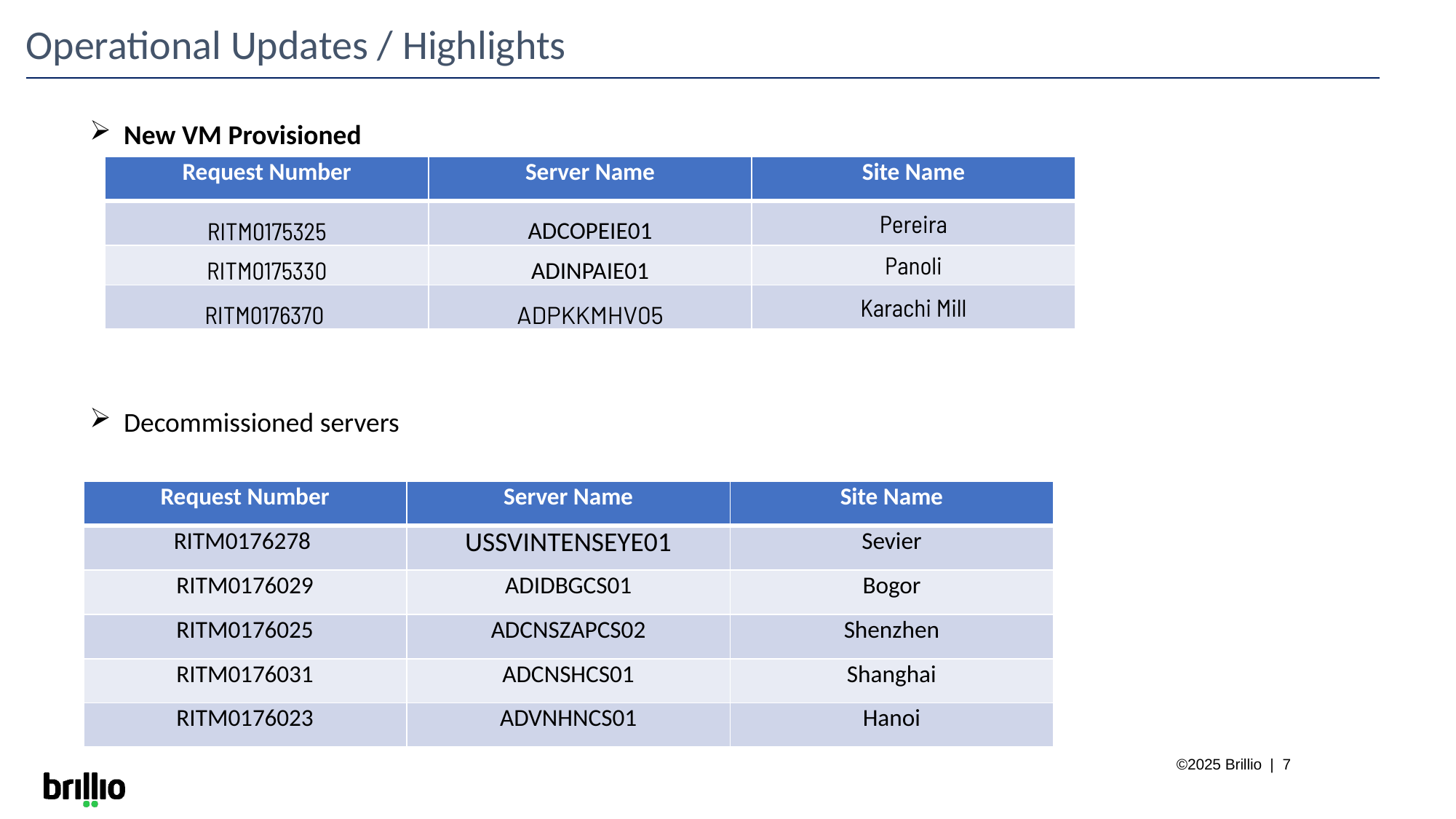

Operational Updates / Highlights
New VM Provisioned
| Request Number | Server Name | Site Name |
| --- | --- | --- |
| RITM0175325 | ADCOPEIE01 | Pereira |
| RITM0175330 | ADINPAIE01 | Panoli |
| RITM0176370 | ADPKKMHV05 | Karachi Mill |

Decommissioned servers
| Request Number | Server Name | Site Name |
| --- | --- | --- |
| RITM0176278 | USSVINTENSEYE01 | Sevier |
| RITM0176029 | ADIDBGCS01 | Bogor |
| RITM0176025 | ADCNSZAPCS02 | Shenzhen |
| RITM0176031 | ADCNSHCS01 | Shanghai |
| RITM0176023 | ADVNHNCS01 | Hanoi |
©2025 Brillio  |  7